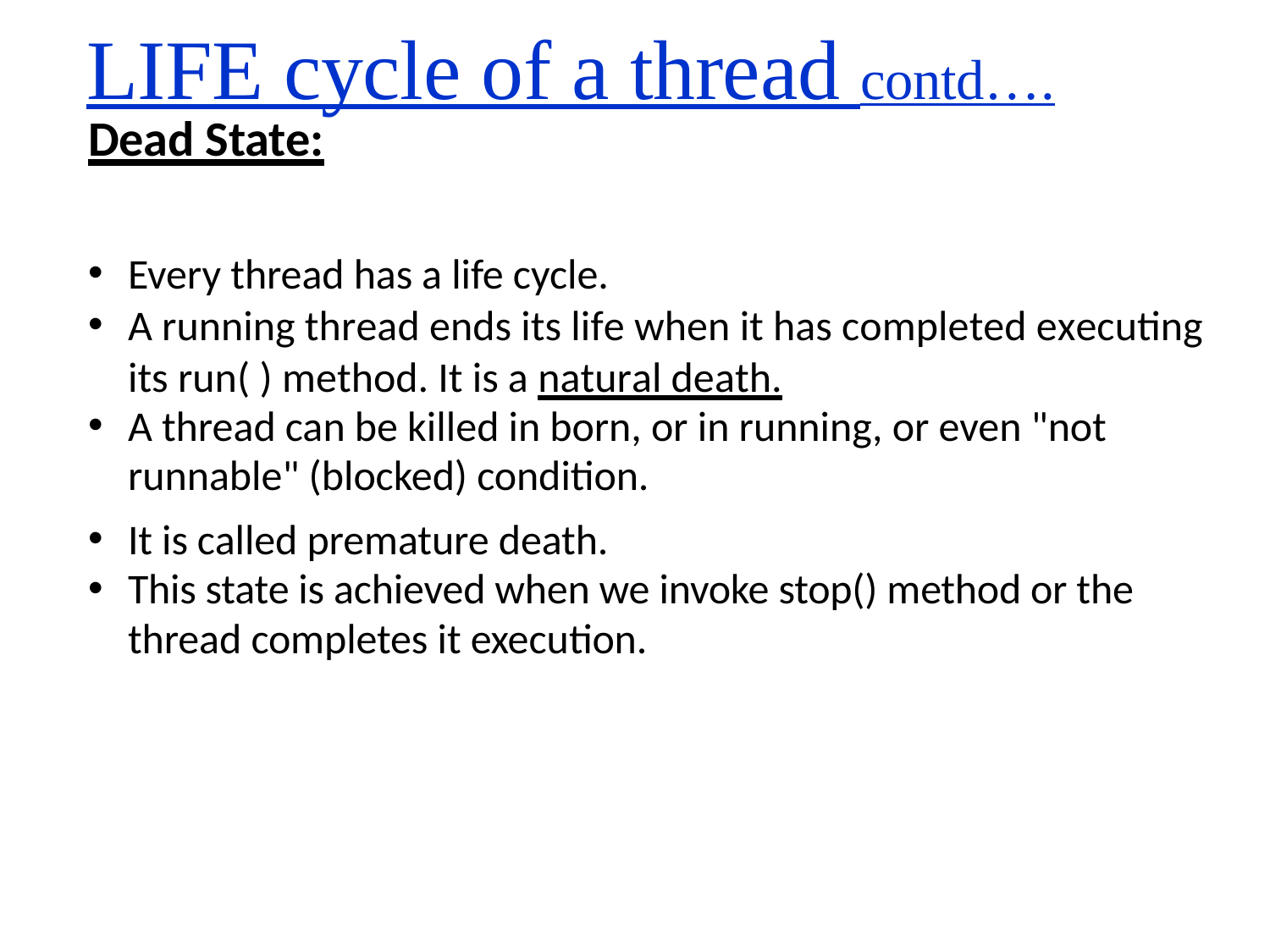

LIFE cycle of a thread contd….
Dead State:
Every thread has a life cycle.
A running thread ends its life when it has completed executing its run( ) method. It is a natural death.
A thread can be killed in born, or in running, or even "not runnable" (blocked) condition.
It is called premature death.
This state is achieved when we invoke stop() method or the thread completes it execution.